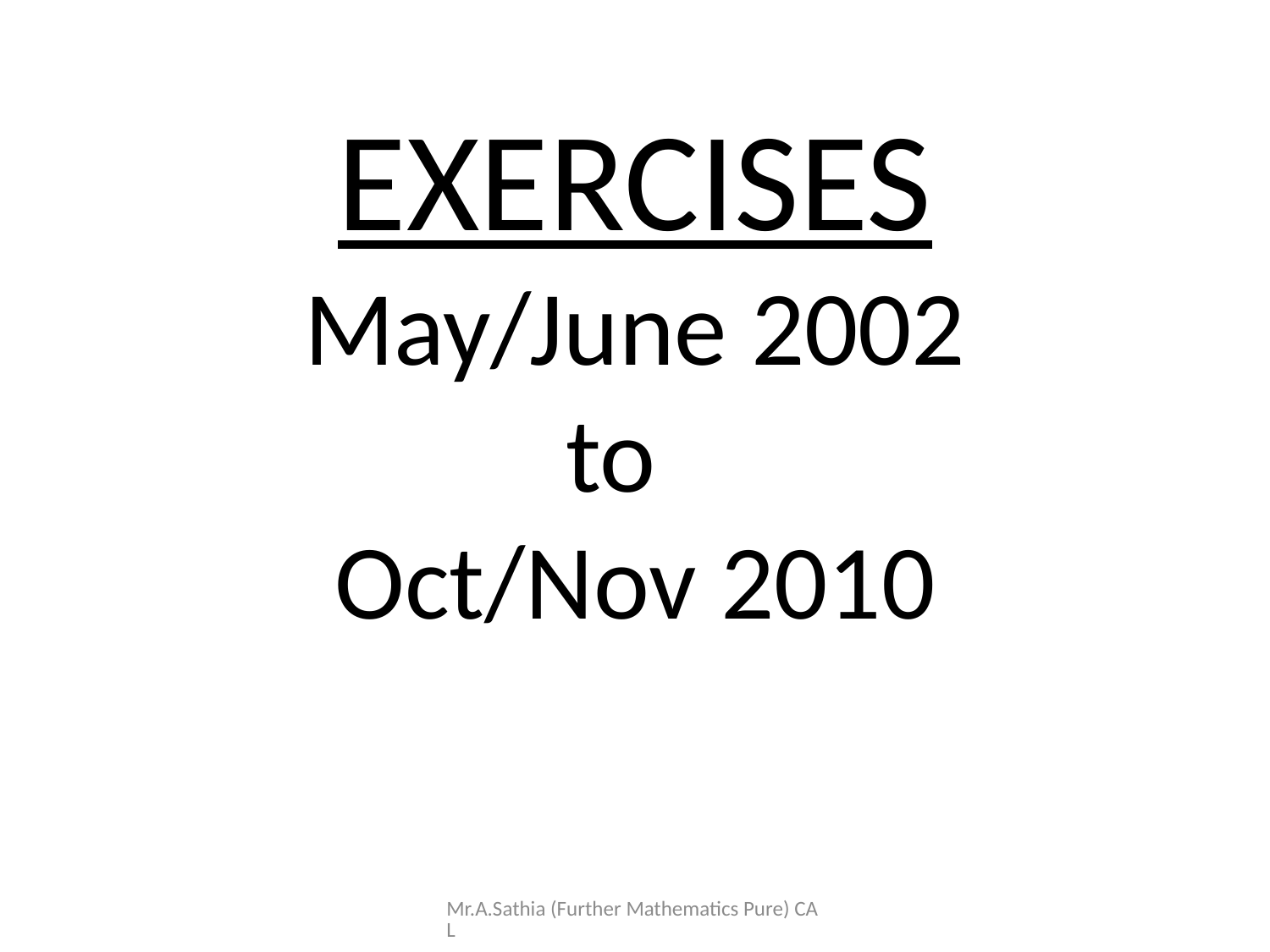

# EXERCISES May/June 2002 to Oct/Nov 2010
Mr.A.Sathia (Further Mathematics Pure) CAL